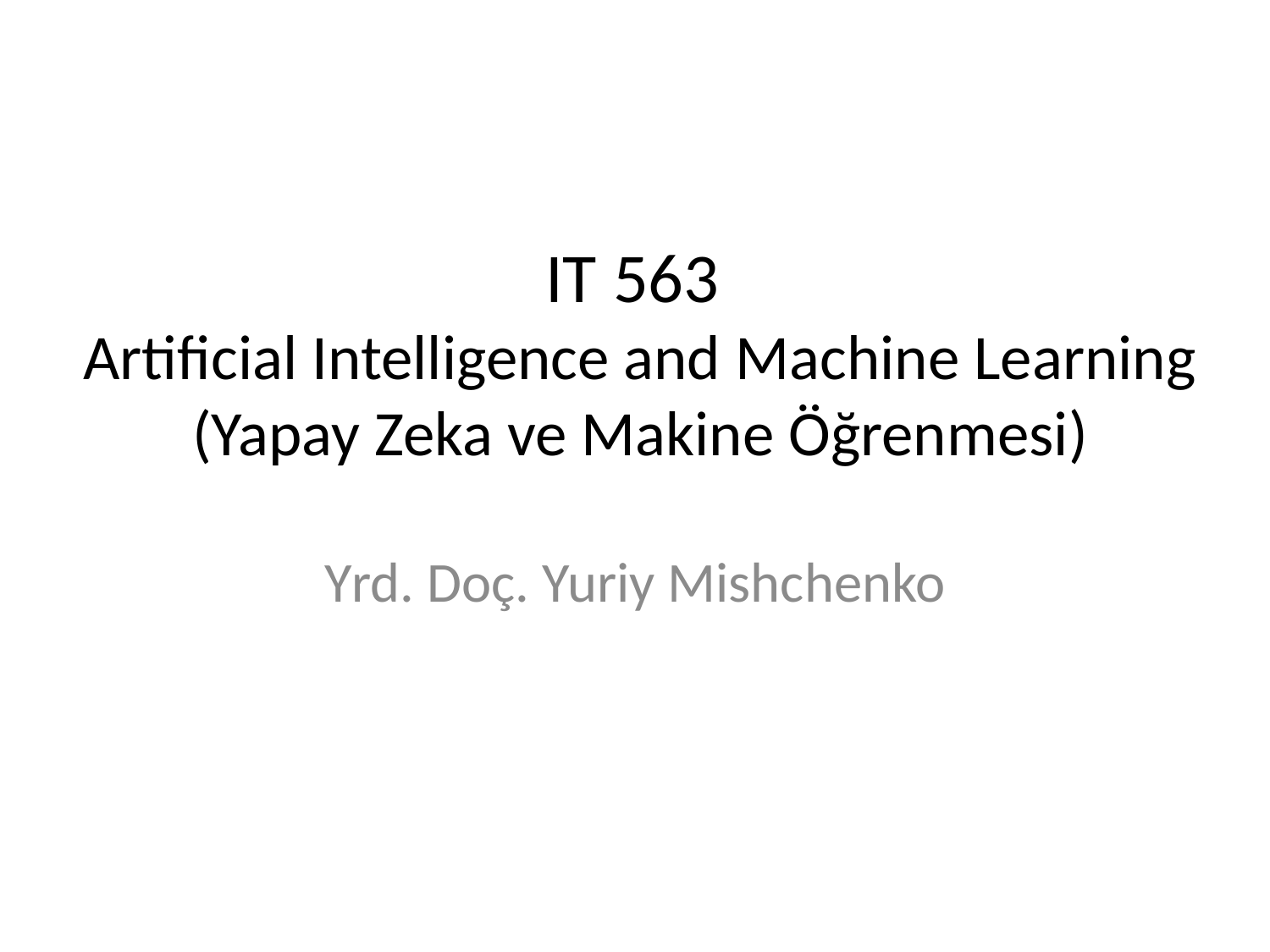

# IT 563 Artificial Intelligence and Machine Learning (Yapay Zeka ve Makine Öğrenmesi)
Yrd. Doç. Yuriy Mishchenko